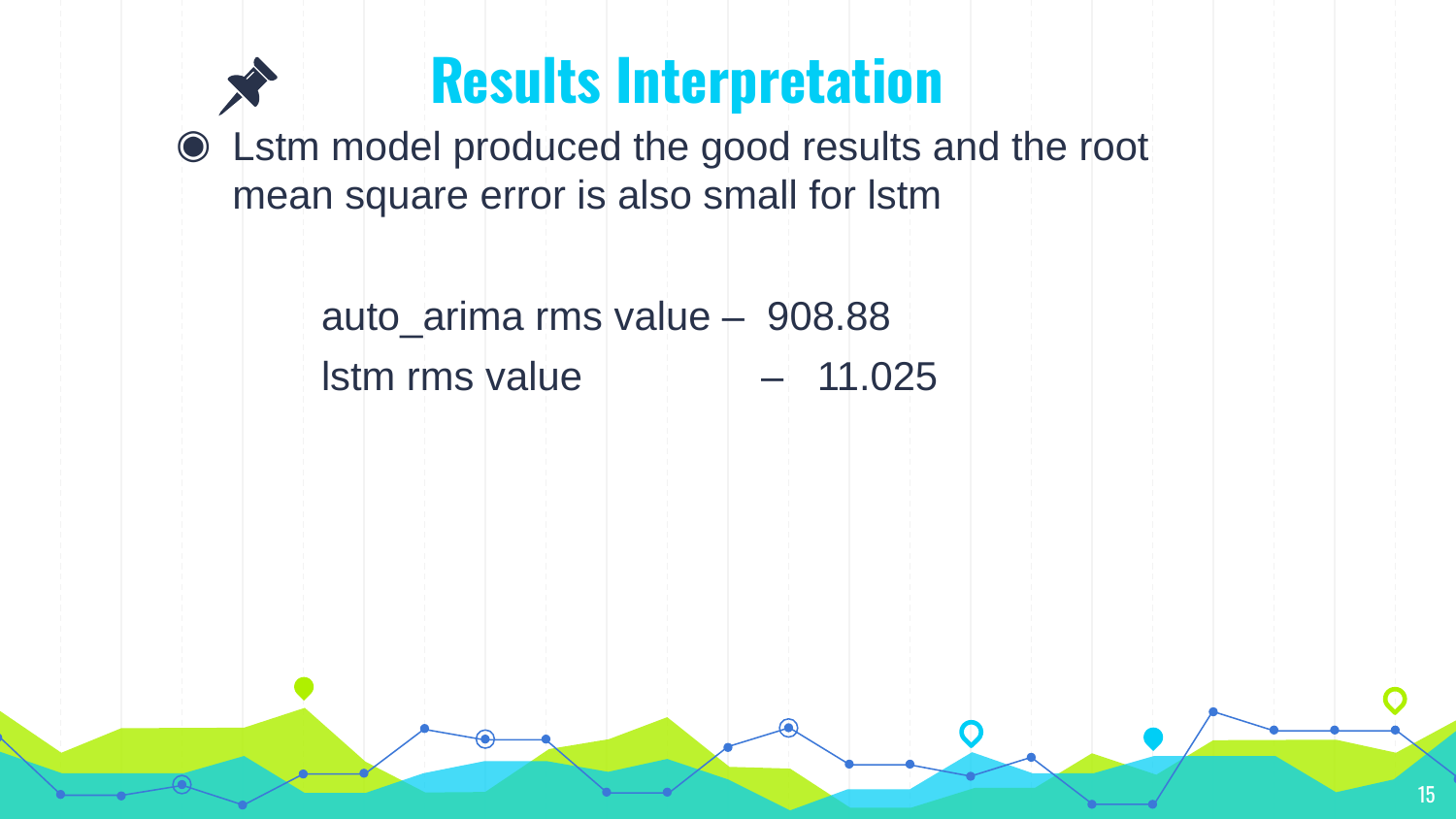

# Results Interpretation

Lstm model produced the good results and the root mean square error is also small for lstm

	auto_arima rms value –  908.88
	lstm rms value                –   11.025
15